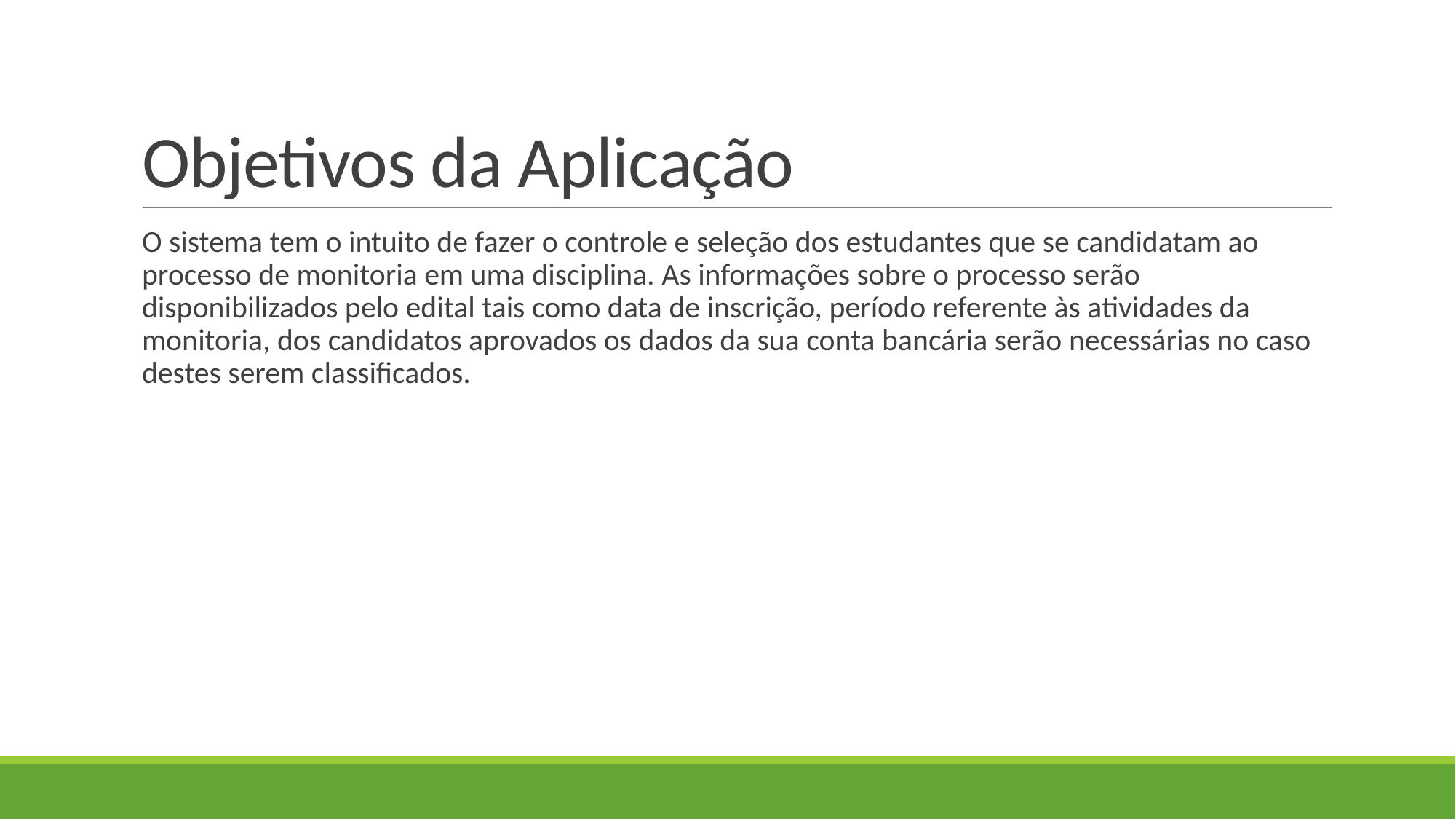

# Objetivos da Aplicação
O sistema tem o intuito de fazer o controle e seleção dos estudantes que se candidatam ao processo de monitoria em uma disciplina. As informações sobre o processo serão disponibilizados pelo edital tais como data de inscrição, período referente às atividades da monitoria, dos candidatos aprovados os dados da sua conta bancária serão necessárias no caso destes serem classificados.